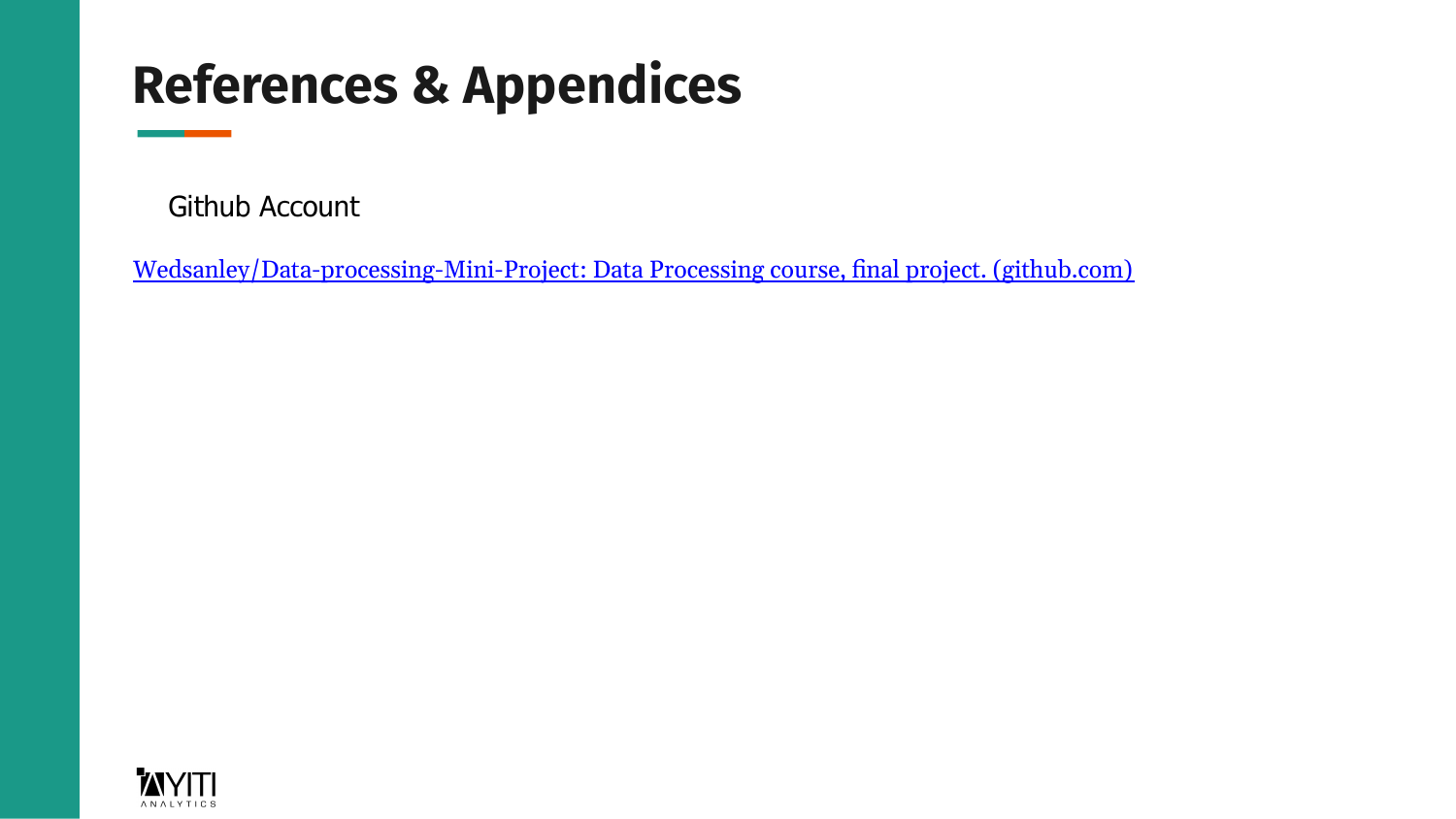

References & Appendices
Github Account
Wedsanley/Data-processing-Mini-Project: Data Processing course, final project. (github.com)